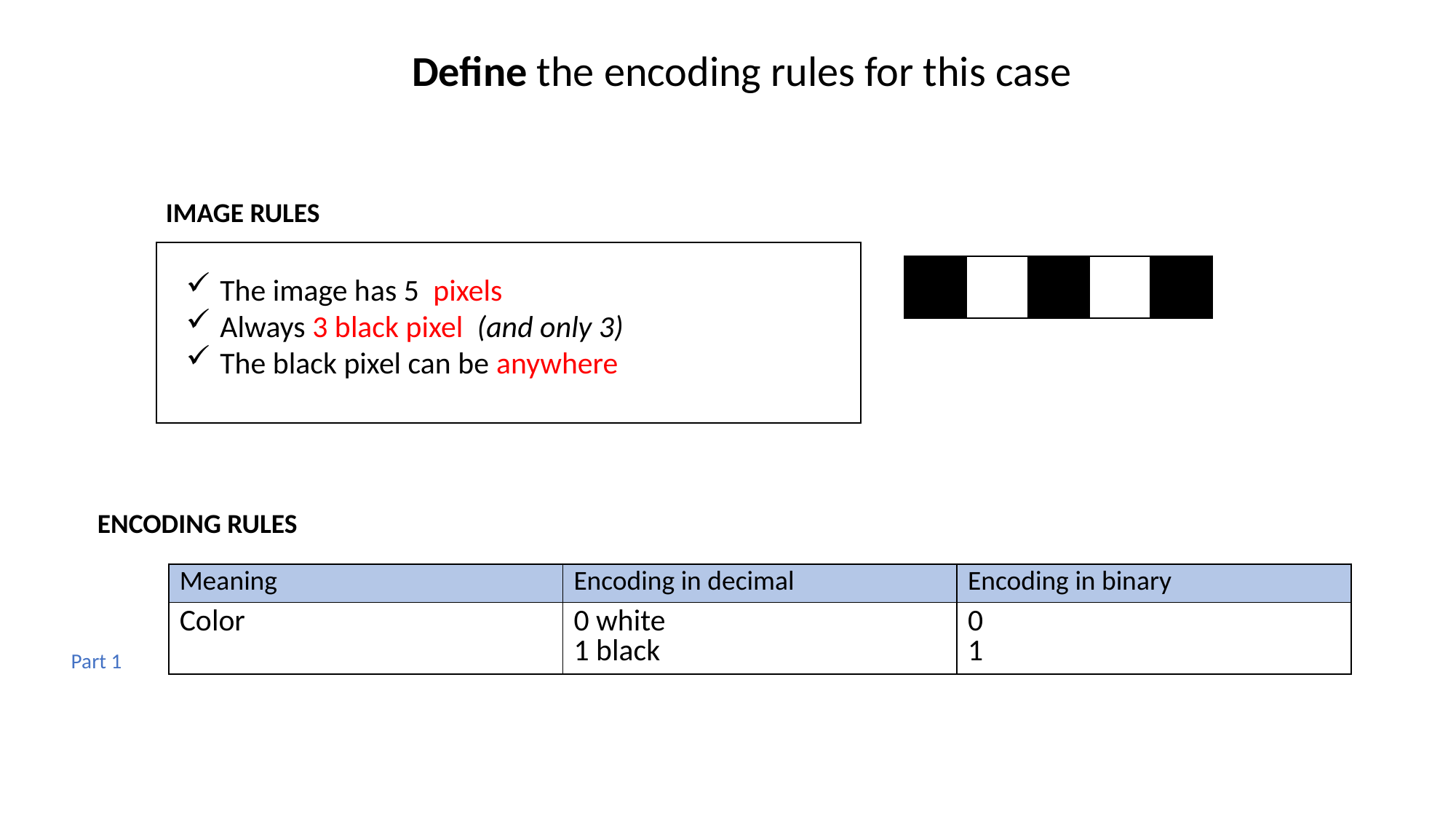

Define the encoding rules for this case
IMAGE RULES

The image has 5  pixels
Always 3 black pixel  (and only 3)
The black pixel can be anywhere
ENCODING RULES
| Meaning | Encoding in decimal | Encoding in binary |
| --- | --- | --- |
| Color | 0 white 1 black | 0 1 |
Part 1